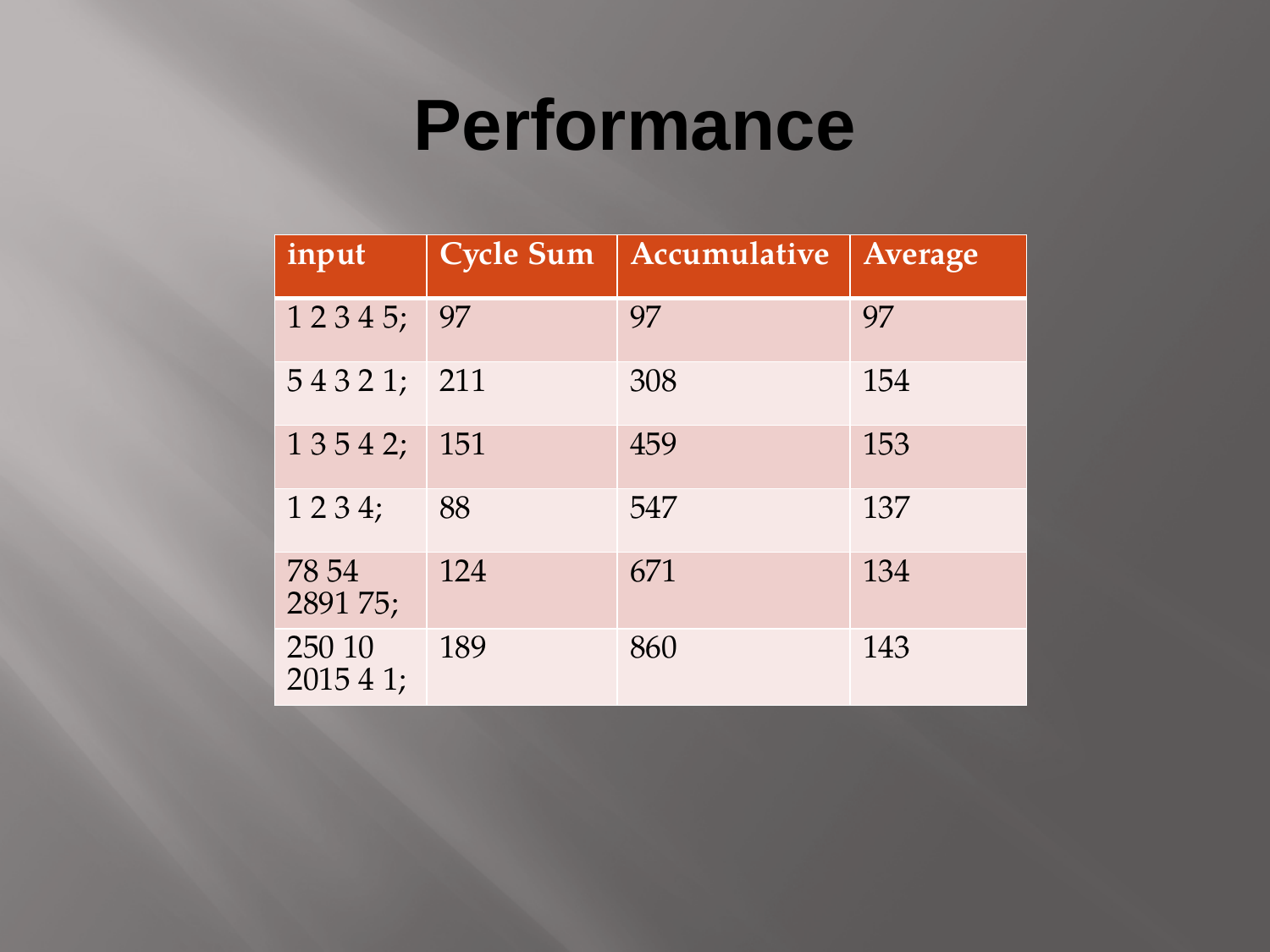

# Performance
| input | Cycle Sum | Accumulative | Average |
| --- | --- | --- | --- |
| 1 2 3 4 5; | 97 | 97 | 97 |
| 5 4 3 2 1; | 211 | 308 | 154 |
| 1 3 5 4 2; | 151 | 459 | 153 |
| 1 2 3 4; | 88 | 547 | 137 |
| 78 54 2891 75; | 124 | 671 | 134 |
| 250 10 2015 4 1; | 189 | 860 | 143 |